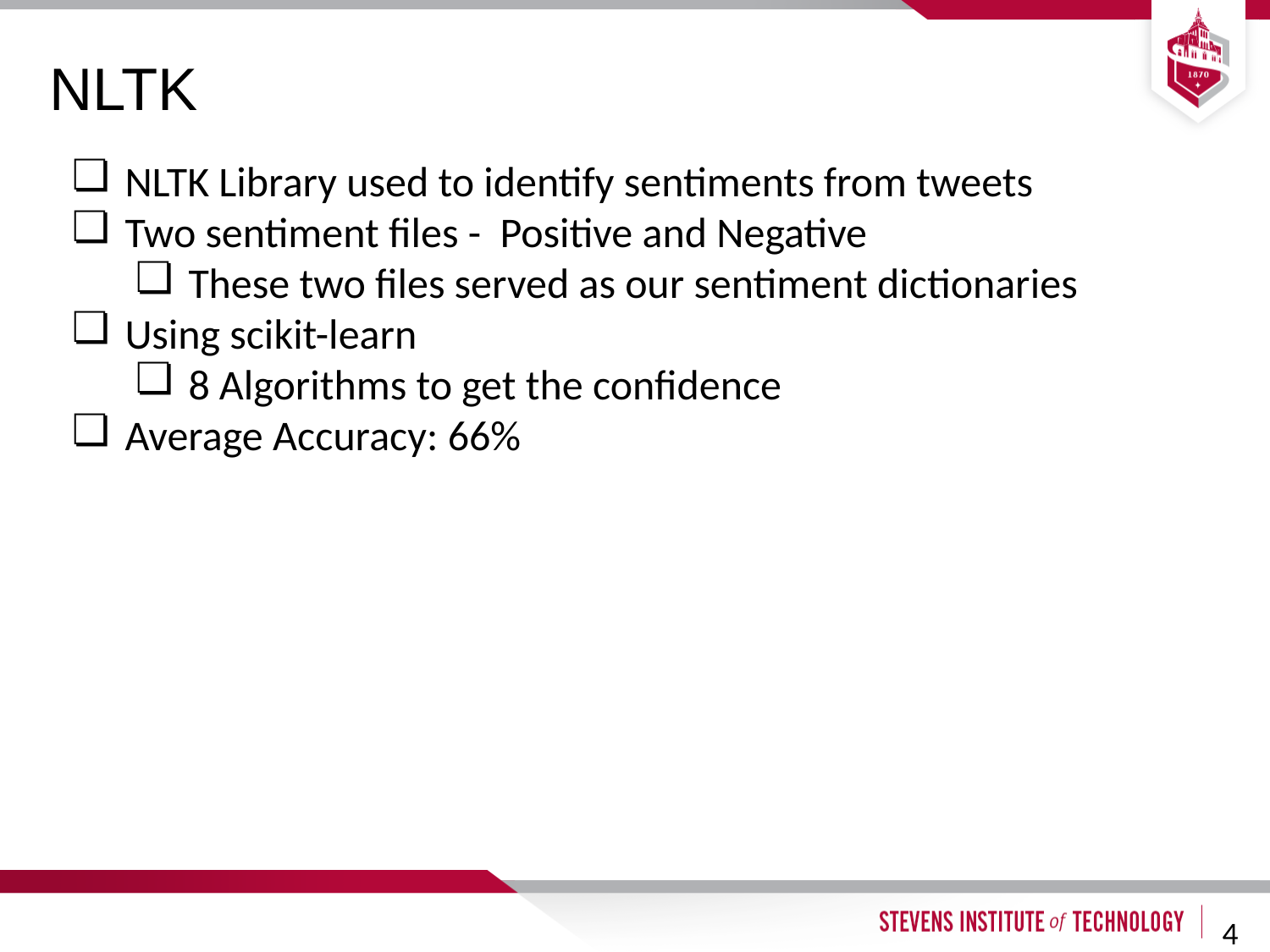

NLTK
NLTK Library used to identify sentiments from tweets
Two sentiment files -  Positive and Negative
These two files served as our sentiment dictionaries
Using scikit-learn
8 Algorithms to get the confidence
Average Accuracy: 66%

4